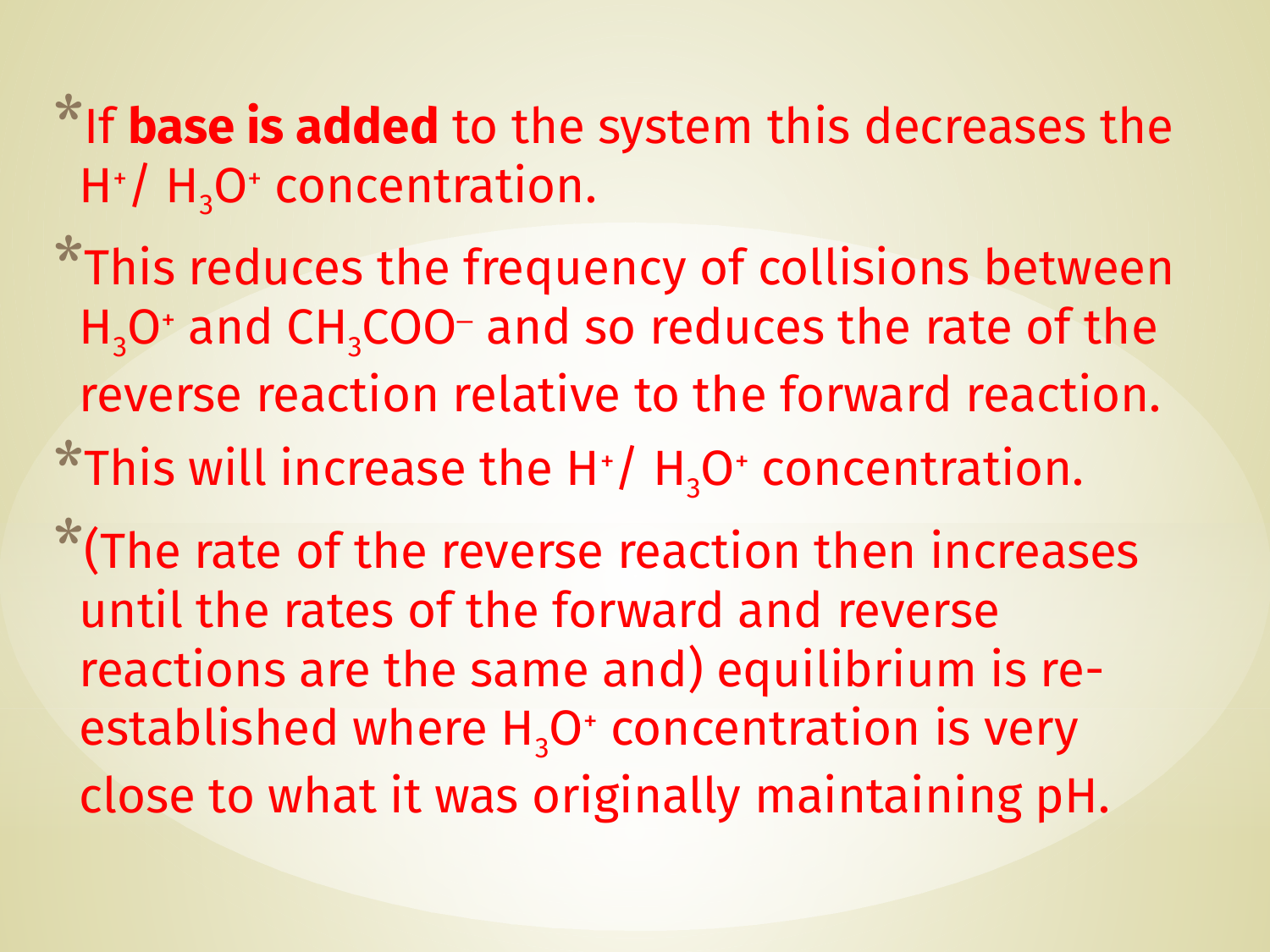

If base is added to the system this decreases the H+/ H3O+ concentration.
This reduces the frequency of collisions between H3O+ and CH3COO‒ and so reduces the rate of the reverse reaction relative to the forward reaction.
This will increase the H+/ H3O+ concentration.
(The rate of the reverse reaction then increases until the rates of the forward and reverse reactions are the same and) equilibrium is re- established where H3O+ concentration is very close to what it was originally maintaining pH.